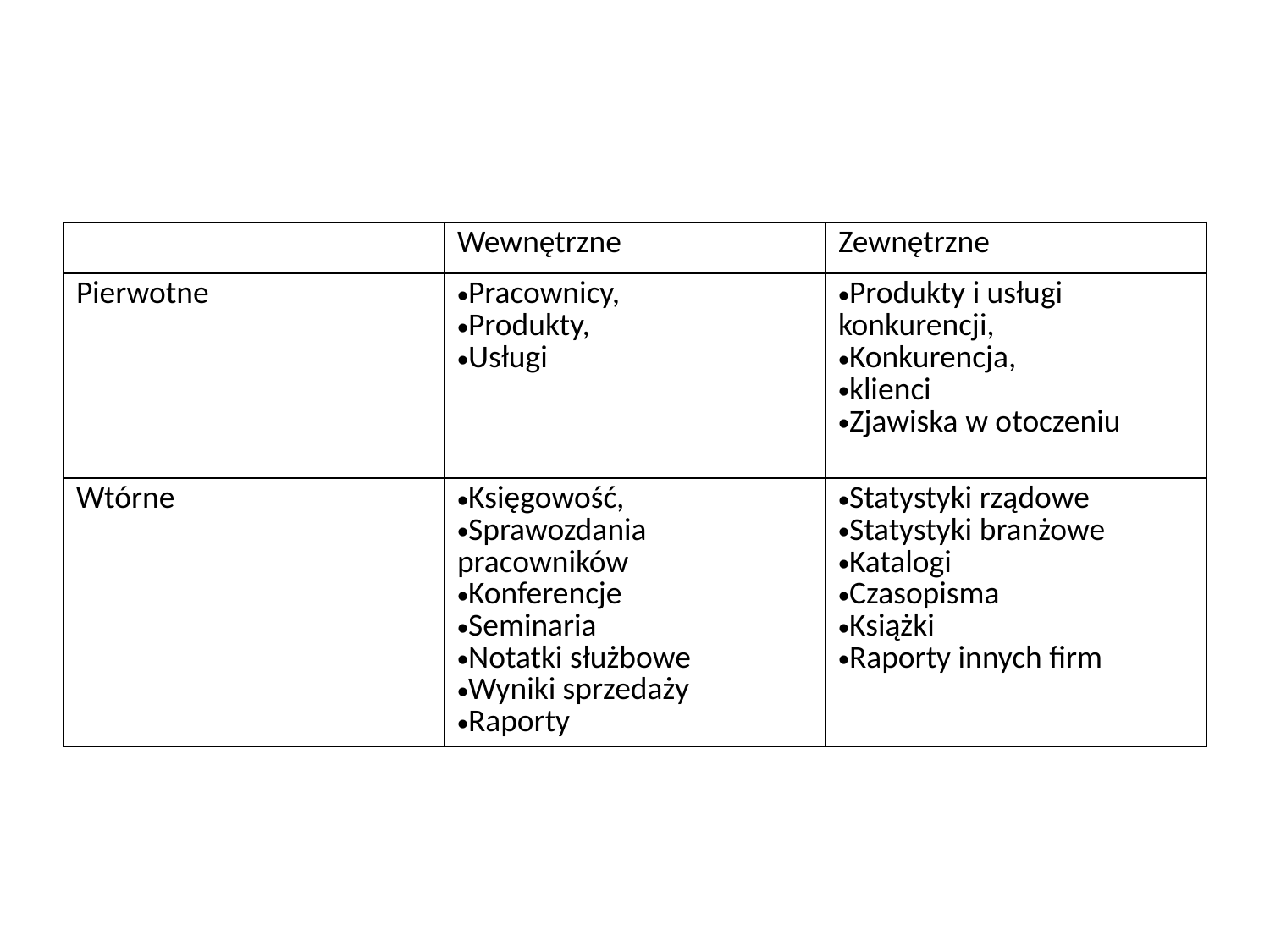

#
|  | Wewnętrzne | Zewnętrzne |
| --- | --- | --- |
| Pierwotne | Pracownicy, Produkty, Usługi | Produkty i usługi konkurencji, Konkurencja, klienci Zjawiska w otoczeniu |
| Wtórne | Księgowość, Sprawozdania pracowników Konferencje Seminaria Notatki służbowe Wyniki sprzedaży Raporty | Statystyki rządowe Statystyki branżowe Katalogi Czasopisma Książki Raporty innych firm |